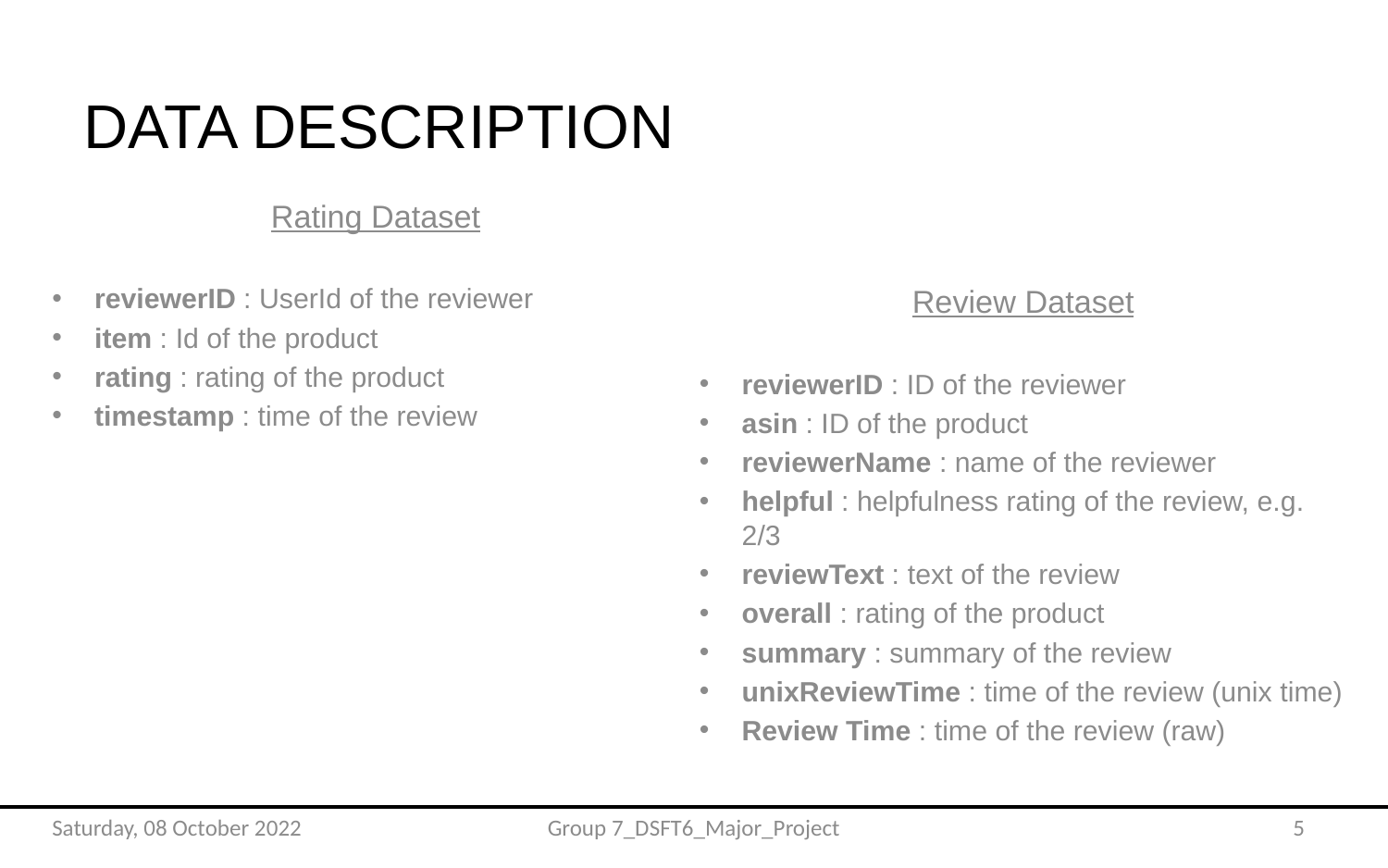

#
DATA DESCRIPTION
Rating Dataset

reviewerID : UserId of the reviewer
item : Id of the product
rating : rating of the product
timestamp : time of the review

Review Dataset

reviewerID : ID of the reviewer
asin : ID of the product
reviewerName : name of the reviewer
helpful : helpfulness rating of the review, e.g. 2/3
reviewText : text of the review
overall : rating of the product
summary : summary of the review
unixReviewTime : time of the review (unix time)
Review Time : time of the review (raw)
Saturday, 08 October 2022
Group 7_DSFT6_Major_Project
5